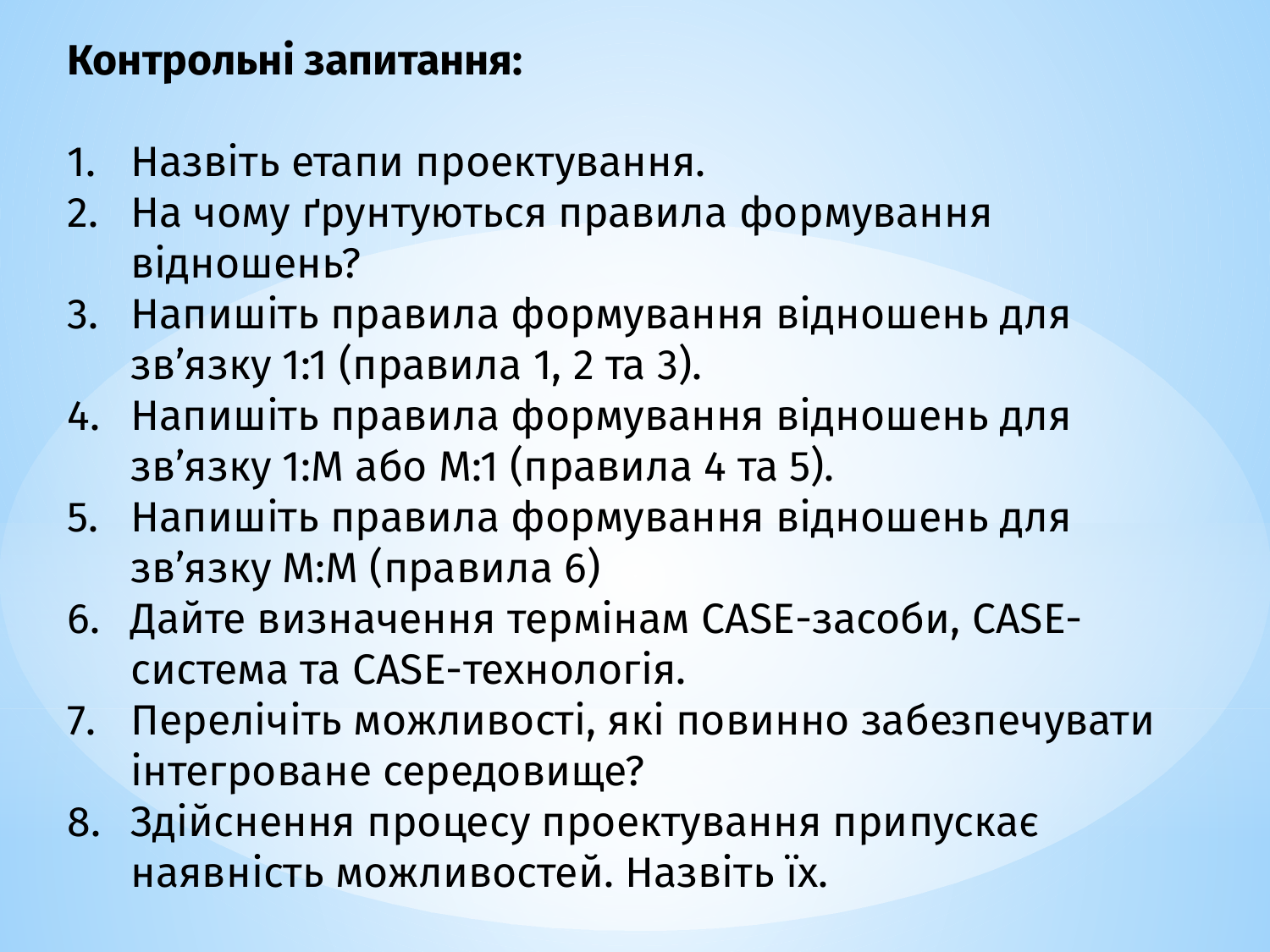

Контрольні запитання:

Назвіть етапи проектування.
На чому ґрунтуються правила формування відношень?
Напишіть правила формування відношень для зв’язку 1:1 (правила 1, 2 та 3).
Напишіть правила формування відношень для зв’язку 1:М або М:1 (правила 4 та 5).
Напишіть правила формування відношень для зв’язку М:М (правила 6)
Дайте визначення термінам CASE-засоби, CASE-система та CASE-технологія.
Перелічіть можливості, які повинно забезпечувати інтегроване середовище?
Здійснення процесу проектування припускає наявність можливостей. Назвіть їх.